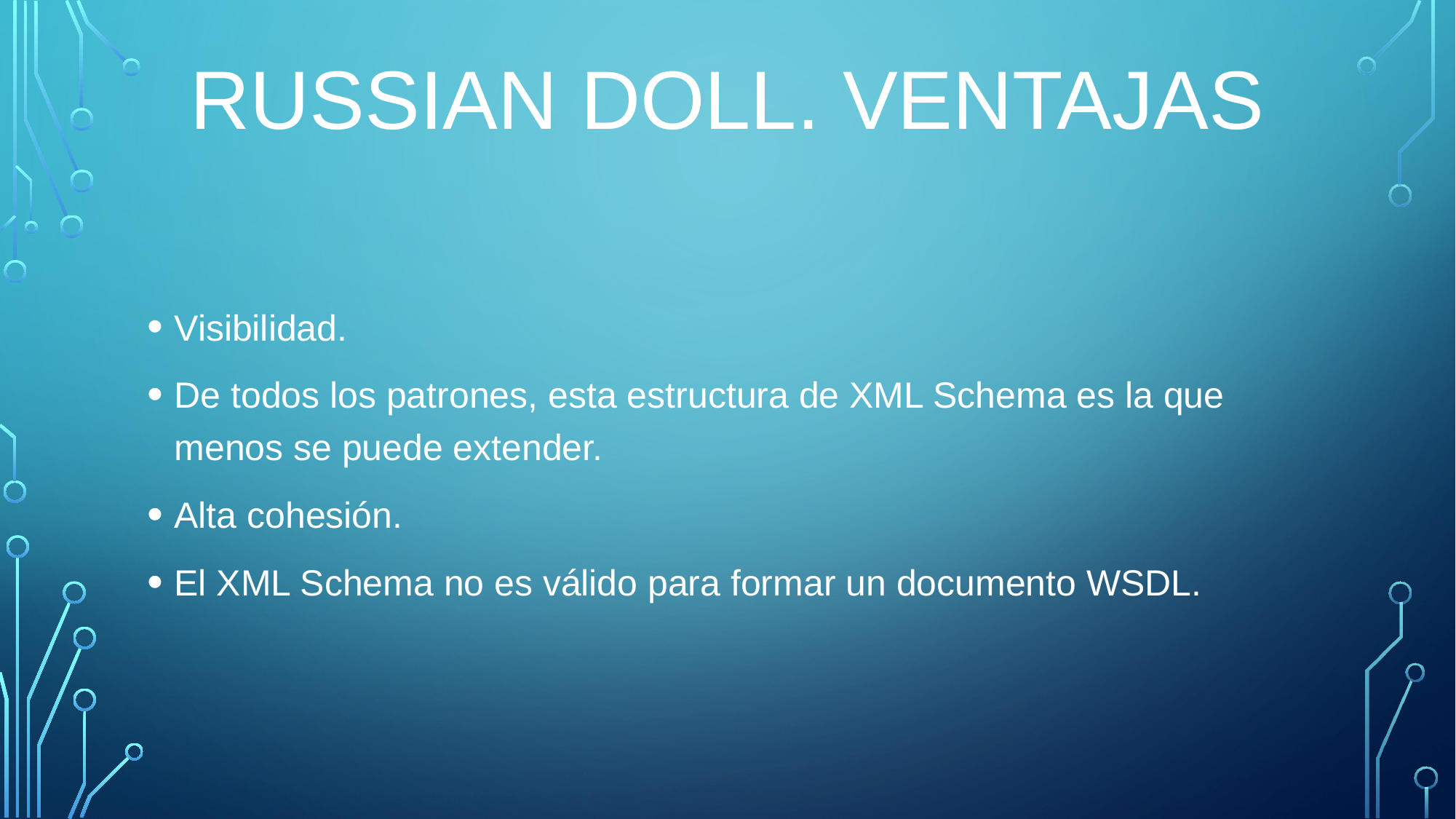

# Russian doll. ventajas
Visibilidad.
De todos los patrones, esta estructura de XML Schema es la que menos se puede extender.
Alta cohesión.
El XML Schema no es válido para formar un documento WSDL.